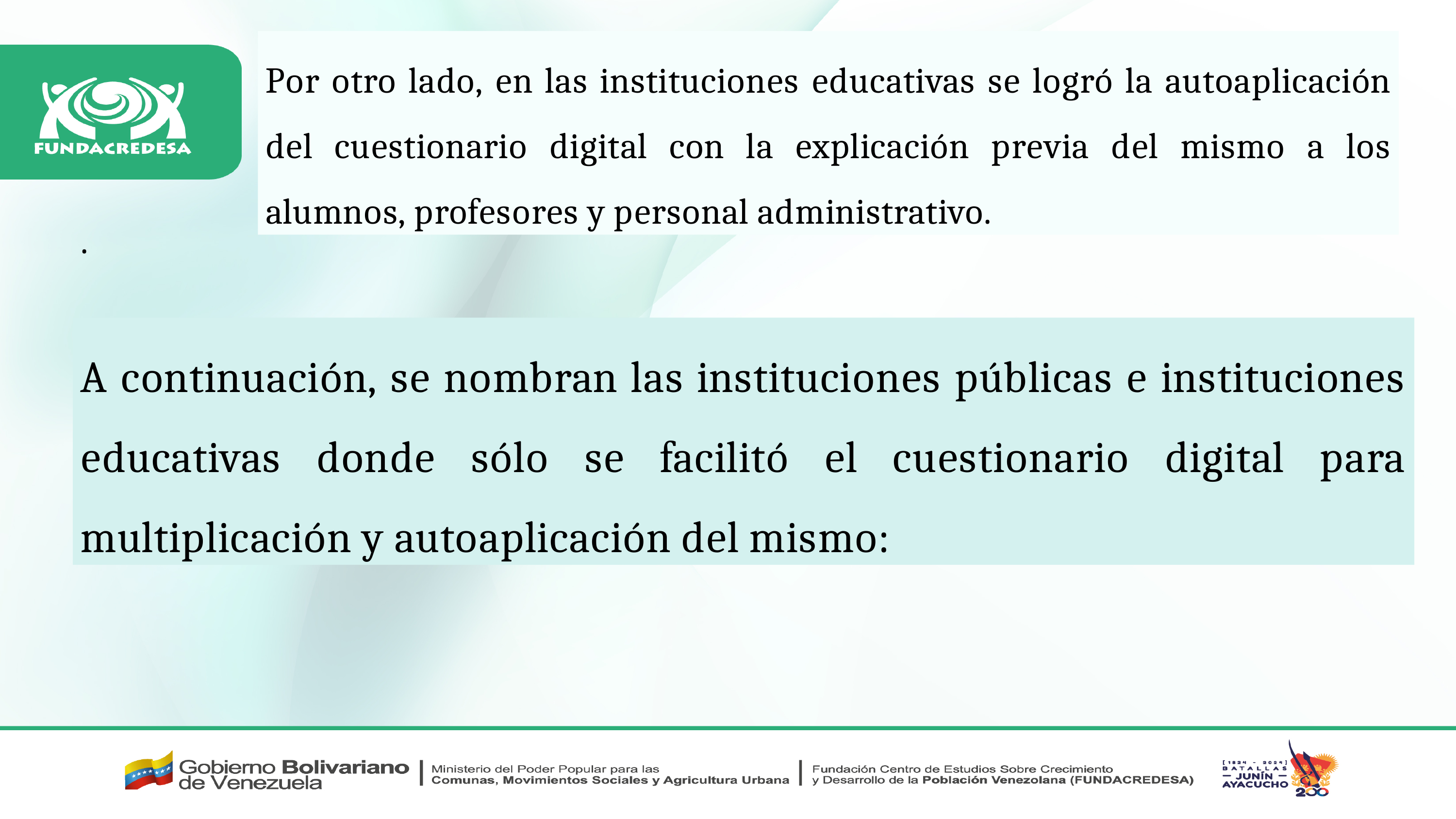

Por otro lado, en las instituciones educativas se logró la autoaplicación del cuestionario digital con la explicación previa del mismo a los alumnos, profesores y personal administrativo.
.

A continuación, se nombran las instituciones públicas e instituciones educativas donde sólo se facilitó el cuestionario digital para multiplicación y autoaplicación del mismo: